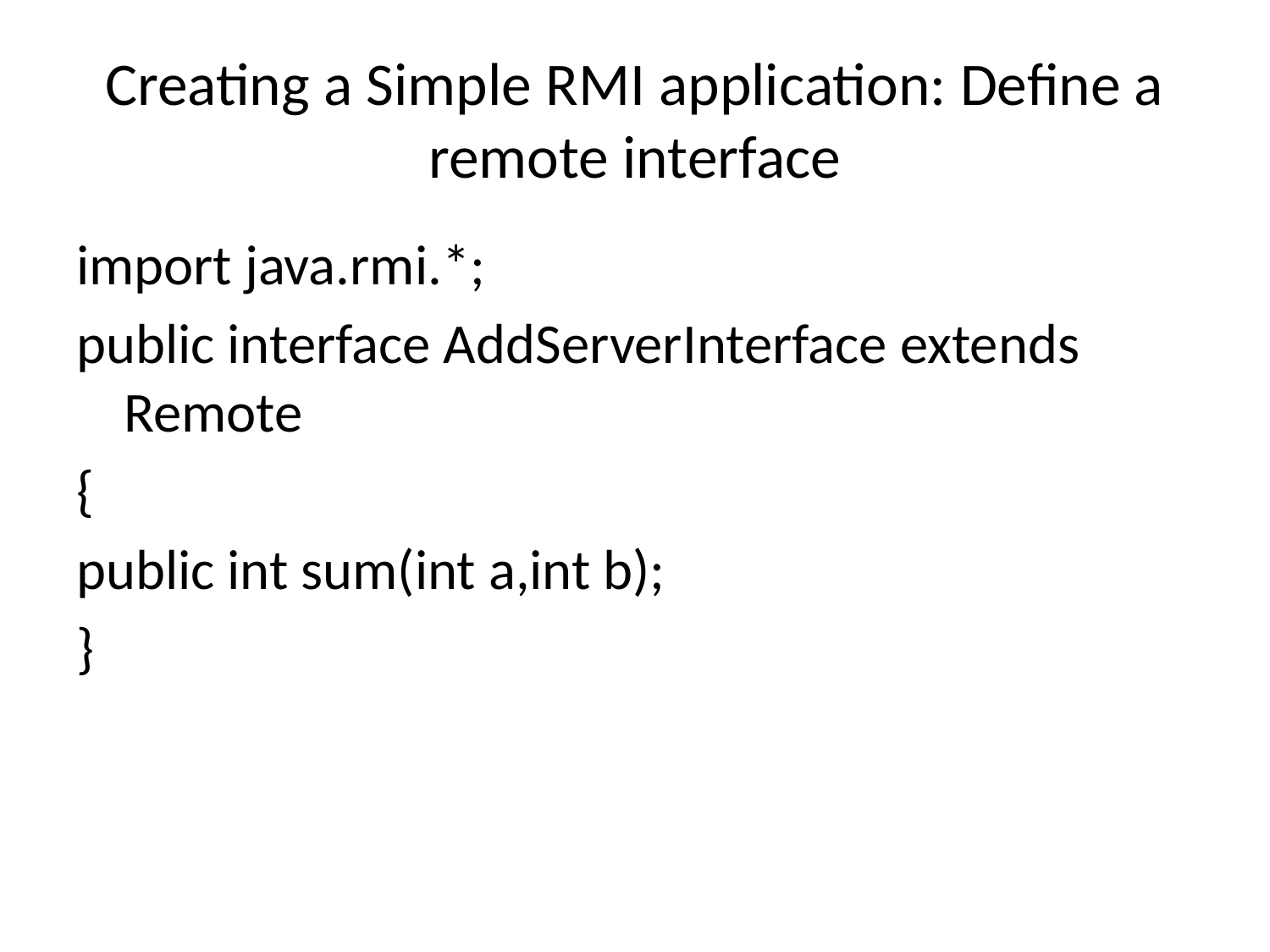

# Creating a Simple RMI application: Define a remote interface
import java.rmi.*;
public interface AddServerInterface extends Remote
{
public int sum(int a,int b);
}